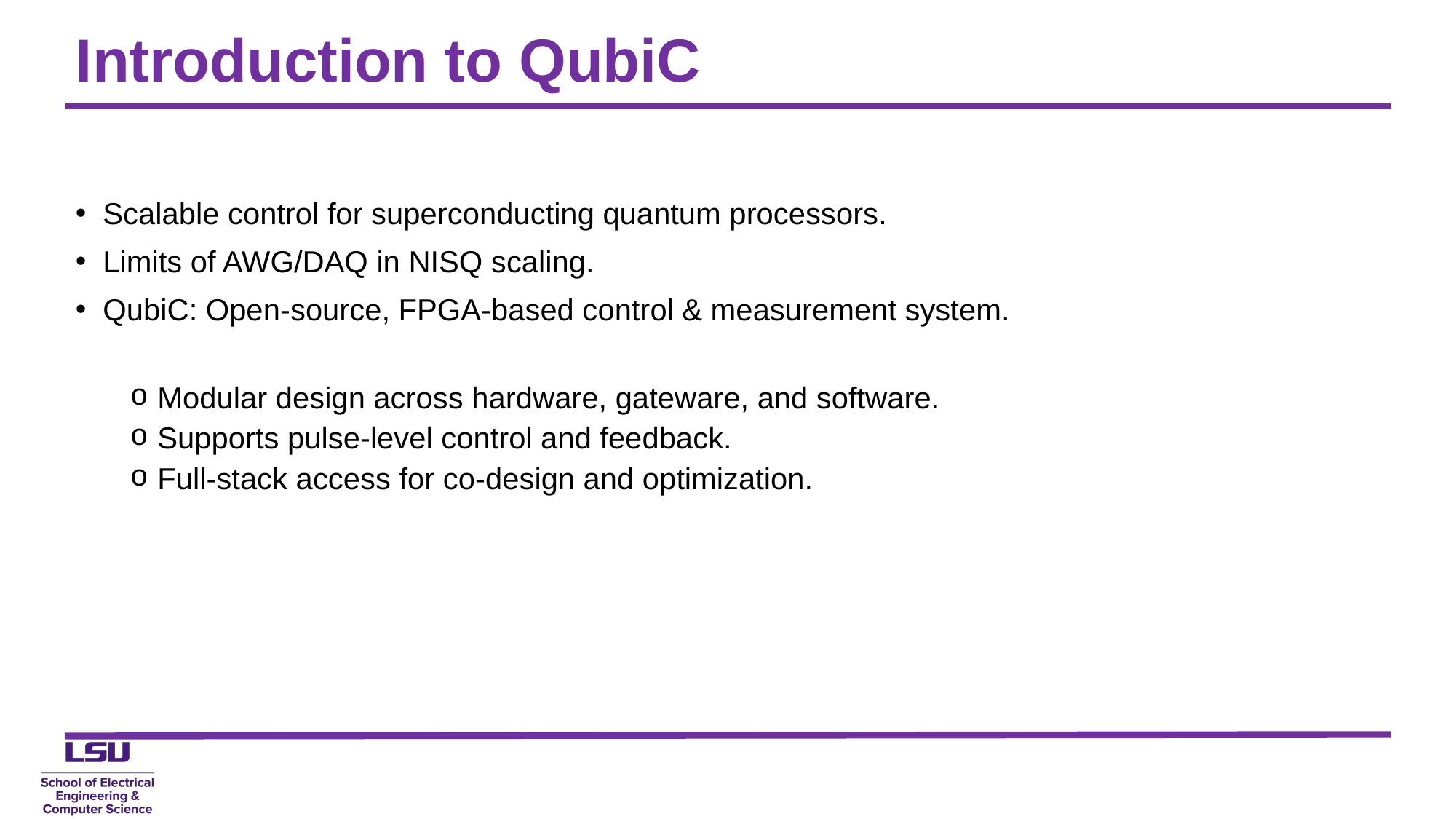

# Introduction to QubiC

Scalable control for superconducting quantum processors.
Limits of AWG/DAQ in NISQ scaling.
QubiC: Open-source, FPGA-based control & measurement system.

Modular design across hardware, gateware, and software.
Supports pulse-level control and feedback.
Full-stack access for co-design and optimization.